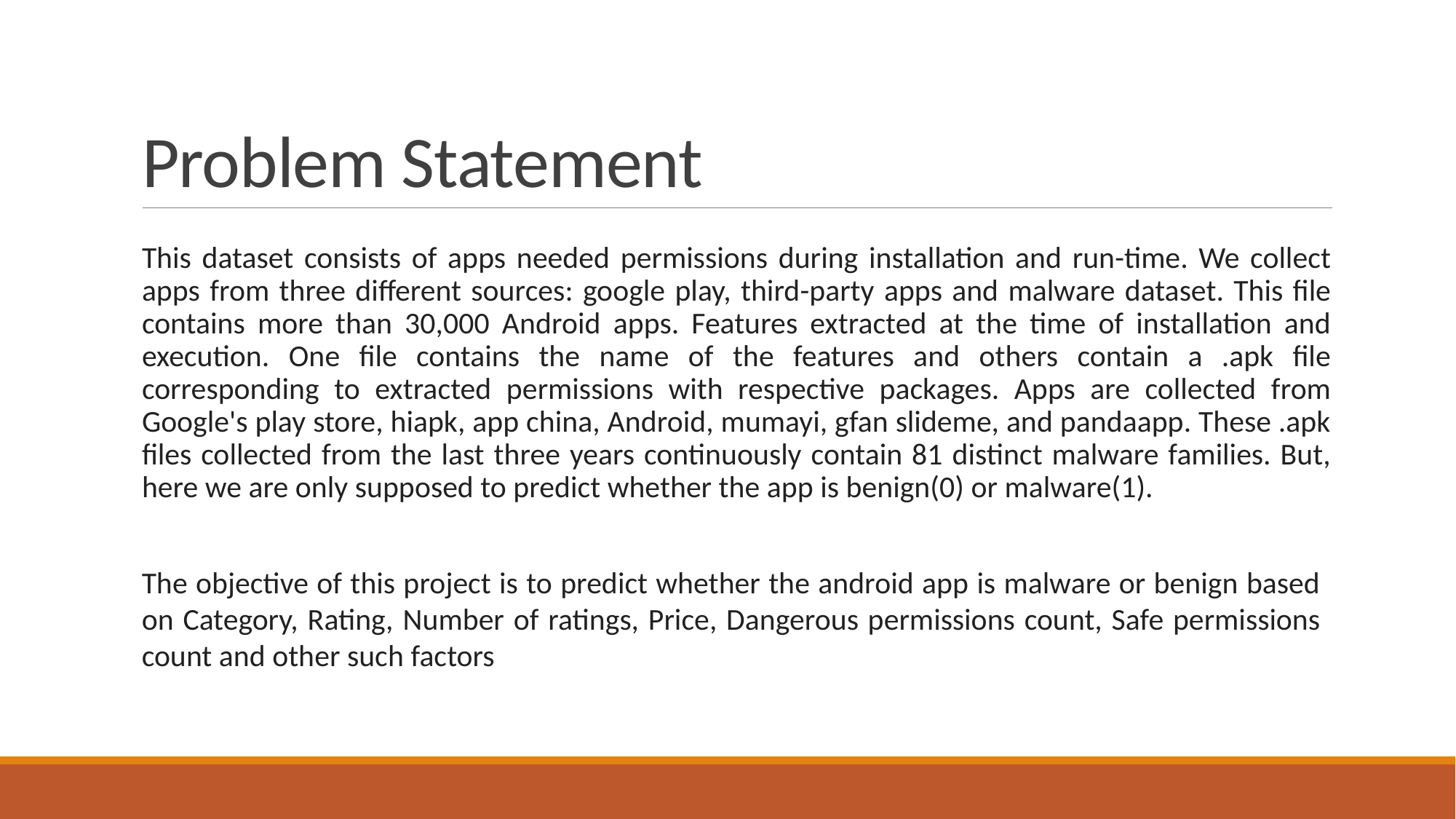

# Problem Statement
This dataset consists of apps needed permissions during installation and run-time. We collect apps from three different sources: google play, third-party apps and malware dataset. This file contains more than 30,000 Android apps. Features extracted at the time of installation and execution. One file contains the name of the features and others contain a .apk file corresponding to extracted permissions with respective packages. Apps are collected from Google's play store, hiapk, app china, Android, mumayi, gfan slideme, and pandaapp. These .apk files collected from the last three years continuously contain 81 distinct malware families. But, here we are only supposed to predict whether the app is benign(0) or malware(1).
The objective of this project is to predict whether the android app is malware or benign based on Category, Rating, Number of ratings, Price, Dangerous permissions count, Safe permissions count and other such factors